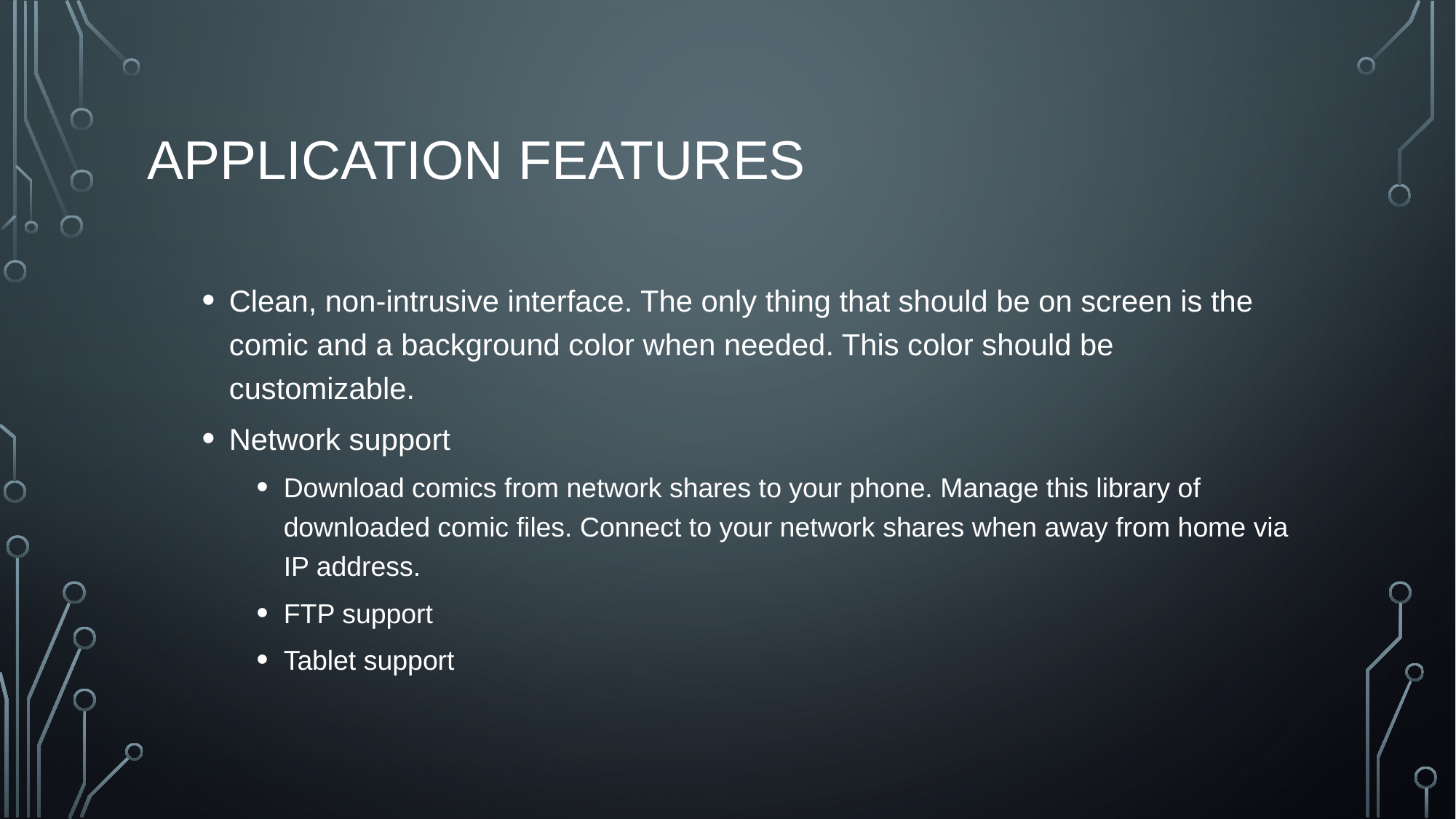

# Application Features
Clean, non-intrusive interface. The only thing that should be on screen is the comic and a background color when needed. This color should be customizable.
Network support
Download comics from network shares to your phone. Manage this library of downloaded comic files. Connect to your network shares when away from home via IP address.
FTP support
Tablet support